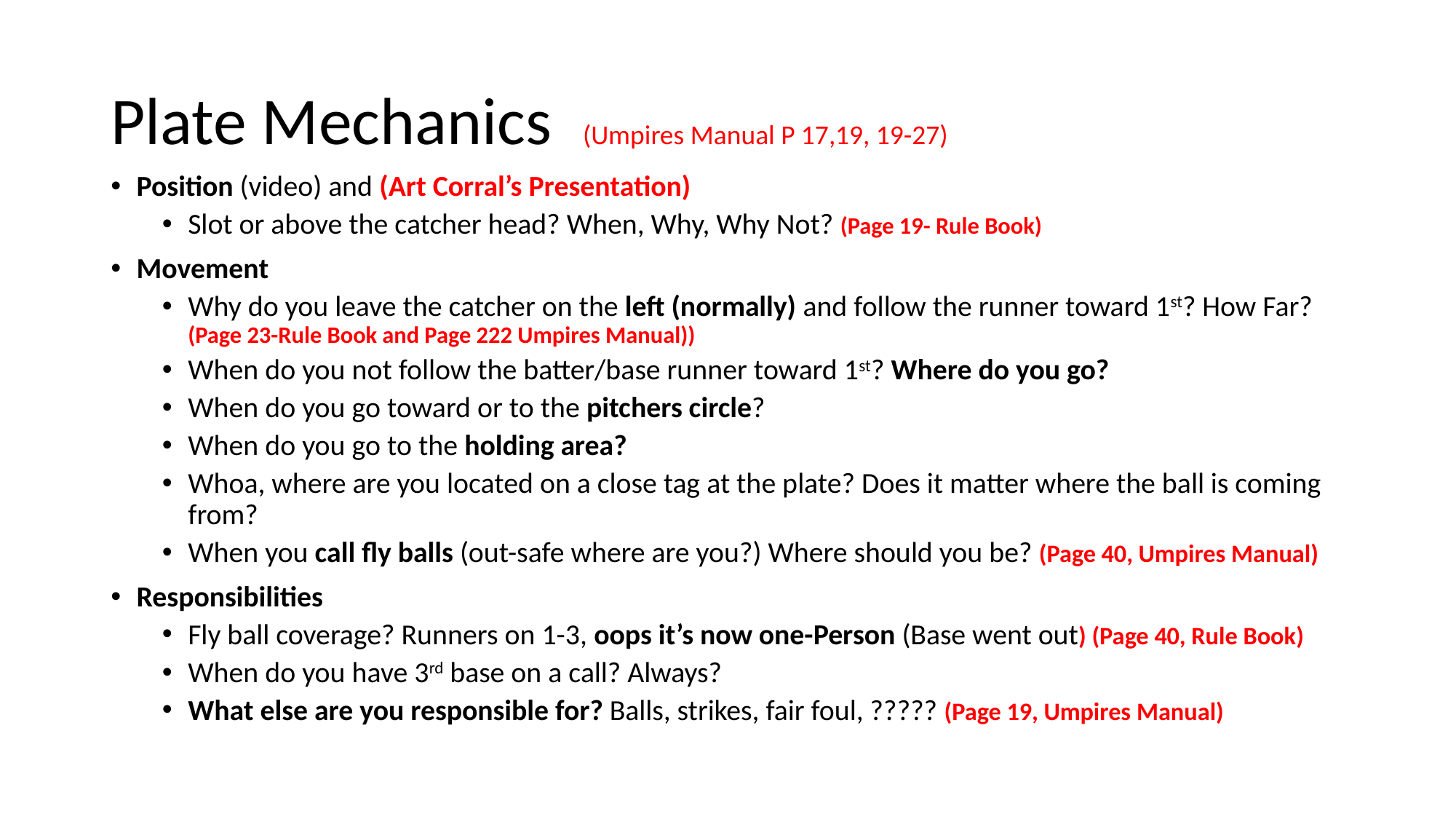

# Plate Mechanics  (Umpires Manual P 17,19, 19-27)
Position (video) and (Art Corral’s Presentation)
Slot or above the catcher head? When, Why, Why Not? (Page 19- Rule Book)
Movement
Why do you leave the catcher on the left (normally) and follow the runner toward 1st? How Far? (Page 23-Rule Book and Page 222 Umpires Manual))
When do you not follow the batter/base runner toward 1st? Where do you go?
When do you go toward or to the pitchers circle?
When do you go to the holding area?
Whoa, where are you located on a close tag at the plate? Does it matter where the ball is coming from?
When you call fly balls (out-safe where are you?) Where should you be? (Page 40, Umpires Manual)
Responsibilities
Fly ball coverage? Runners on 1-3, oops it’s now one-Person (Base went out) (Page 40, Rule Book)
When do you have 3rd base on a call? Always?
What else are you responsible for? Balls, strikes, fair foul, ????? (Page 19, Umpires Manual)